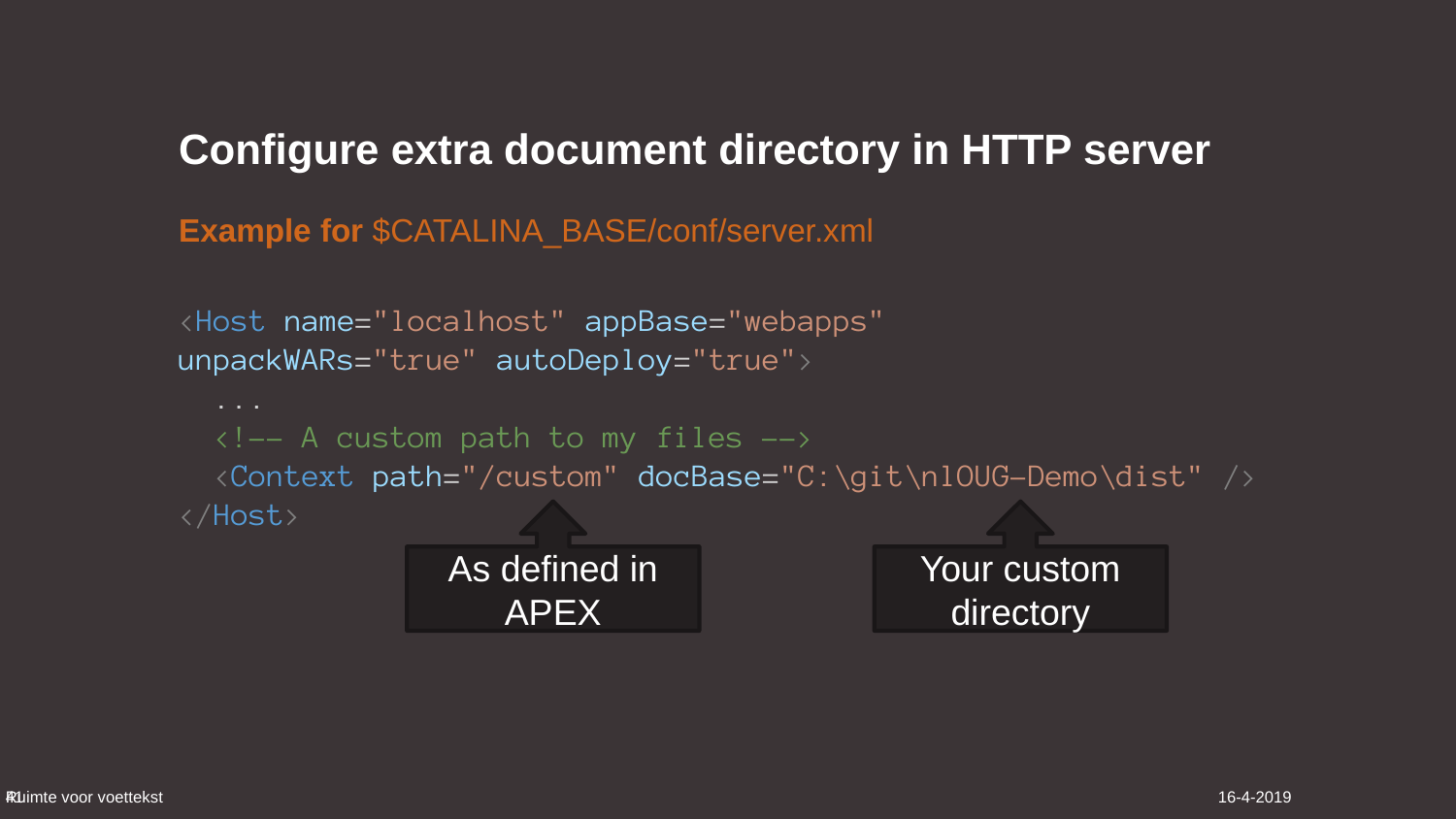

Configure extra document directory in HTTP server
Example for $CATALINA_BASE/conf/server.xml

<Host name="localhost" appBase="webapps"
unpackWARs="true" autoDeploy="true">
  ...
  <!-- A custom path to my files -->
  <Context path="/custom" docBase="C:\git\nlOUG-Demo\dist" />
</Host>
As defined in APEX
Your custom directory
Ruimte voor voettekst
41
16-4-2019